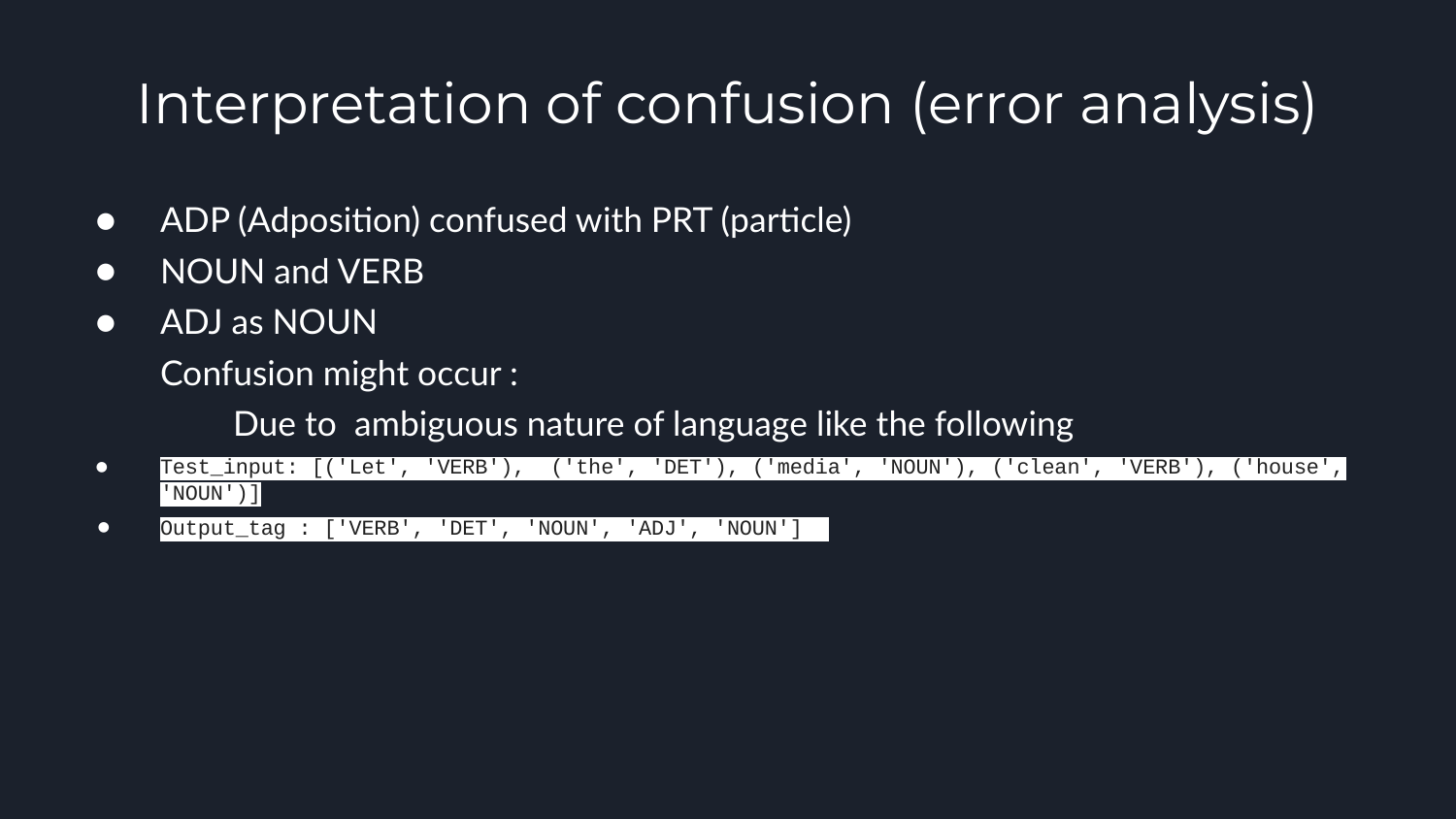

# Interpretation of confusion (error analysis)
ADP (Adposition) confused with PRT (particle)
NOUN and VERB
ADJ as NOUN
Confusion might occur :
Due to  ambiguous nature of language like the following
Test_input: [('Let', 'VERB'),  ('the', 'DET'), ('media', 'NOUN'), ('clean', 'VERB'), ('house', 'NOUN')]
Output_tag : ['VERB', 'DET', 'NOUN', 'ADJ', 'NOUN']